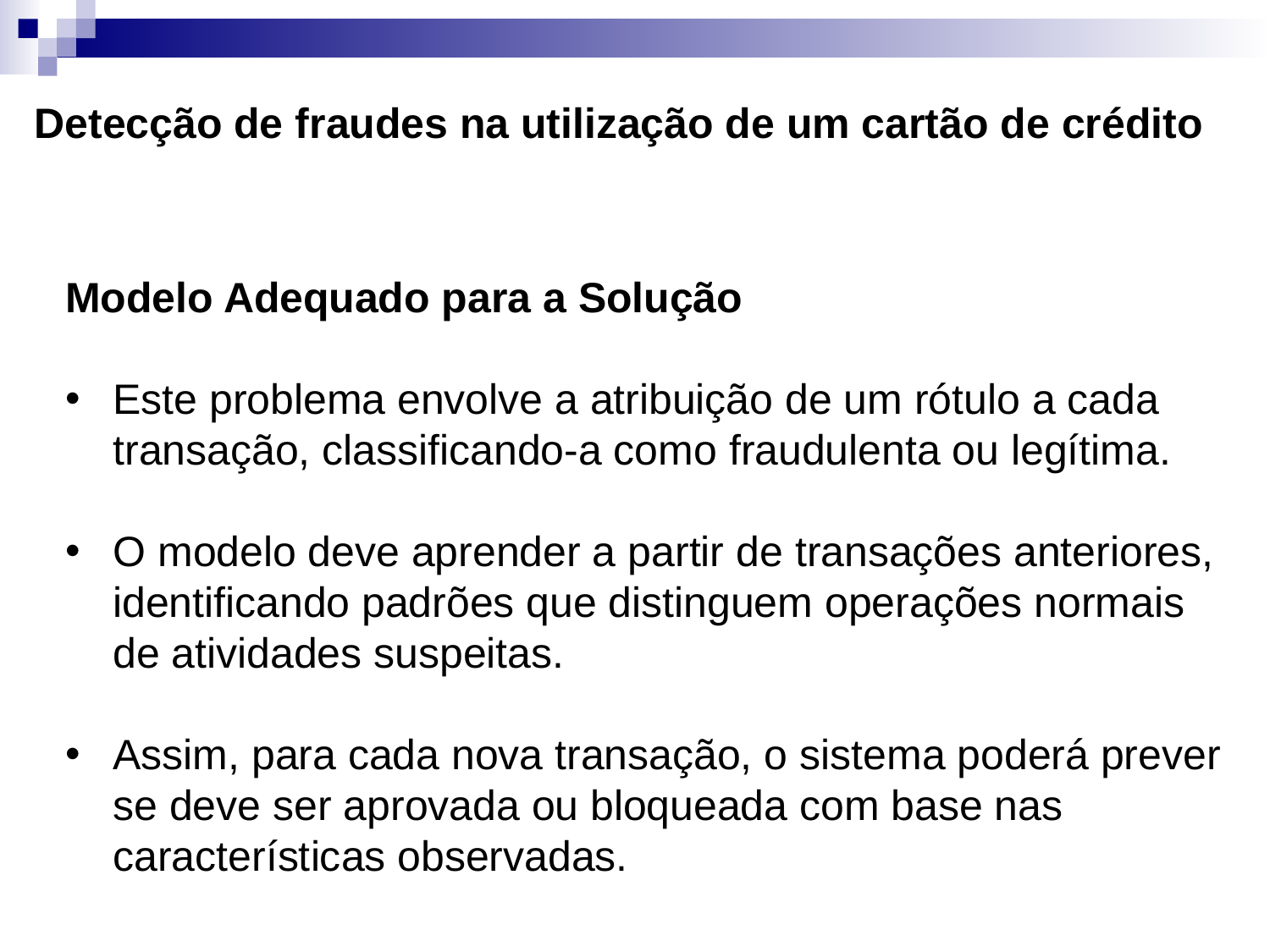

# Detecção de fraudes na utilização de um cartão de crédito
Modelo Adequado para a Solução

Este problema envolve a atribuição de um rótulo a cada transação, classificando-a como fraudulenta ou legítima.

O modelo deve aprender a partir de transações anteriores, identificando padrões que distinguem operações normais de atividades suspeitas.

Assim, para cada nova transação, o sistema poderá prever se deve ser aprovada ou bloqueada com base nas características observadas.